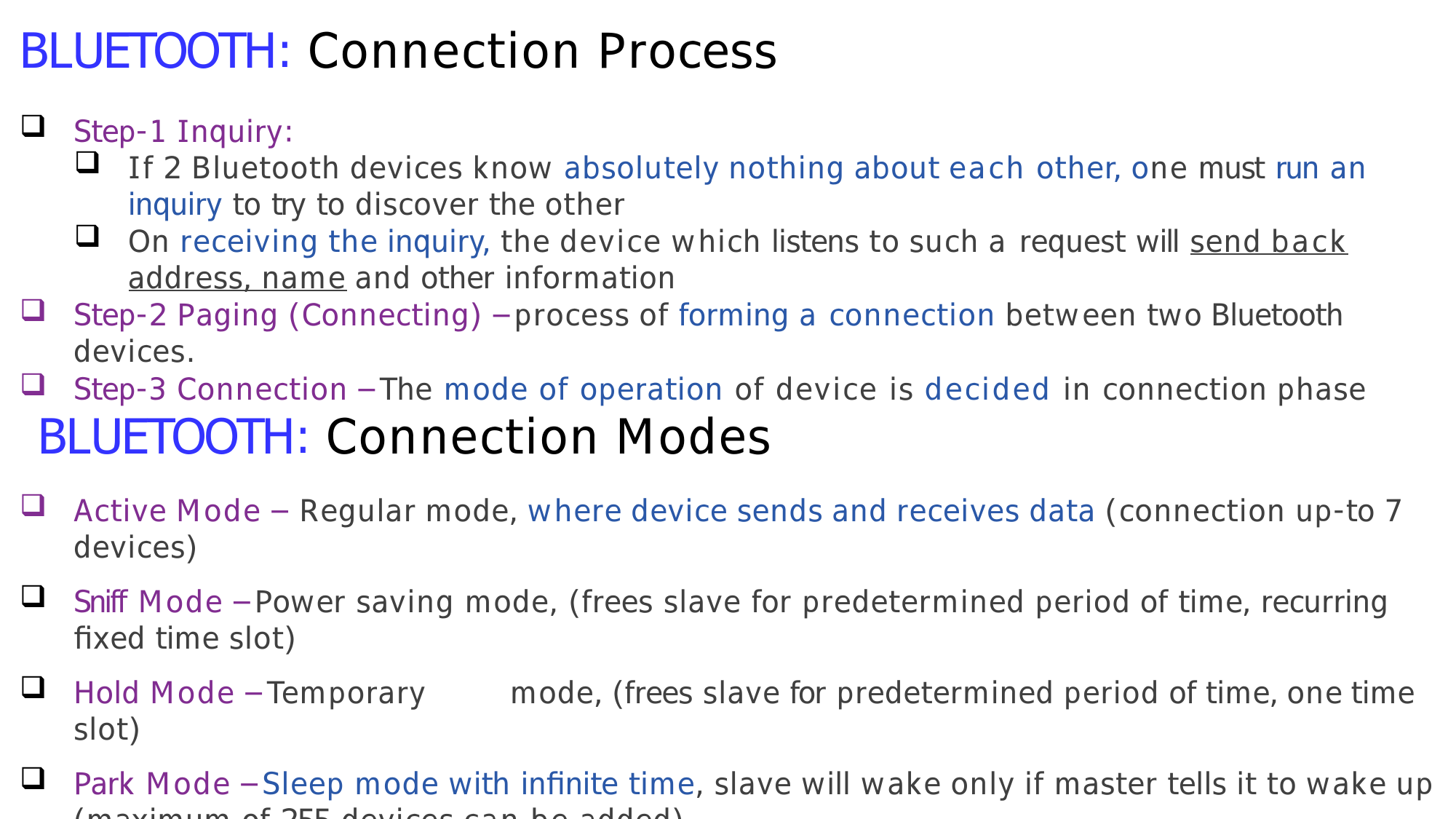

# BLUETOOTH: Connection Process
Step-1 Inquiry:
If 2 Bluetooth devices know absolutely nothing about each other, one must run an inquiry to try to discover the other
On receiving the inquiry, the device which listens to such a request will send back address, name and other information
Step-2 Paging (Connecting) – process of forming a connection between two Bluetooth devices.
Step-3 Connection – The mode of operation of device is decided in connection phase

BLUETOOTH: Connection Modes
Active Mode – Regular mode, where device sends and receives data (connection up-to 7 devices)
Sniff Mode – Power saving mode, (frees slave for predetermined period of time, recurring fixed time slot)
Hold Mode – Temporary	mode, (frees slave for predetermined period of time, one time slot)
Park Mode – Sleep mode with infinite time, slave will wake only if master tells it to wake up (maximum of 255 devices can be added)